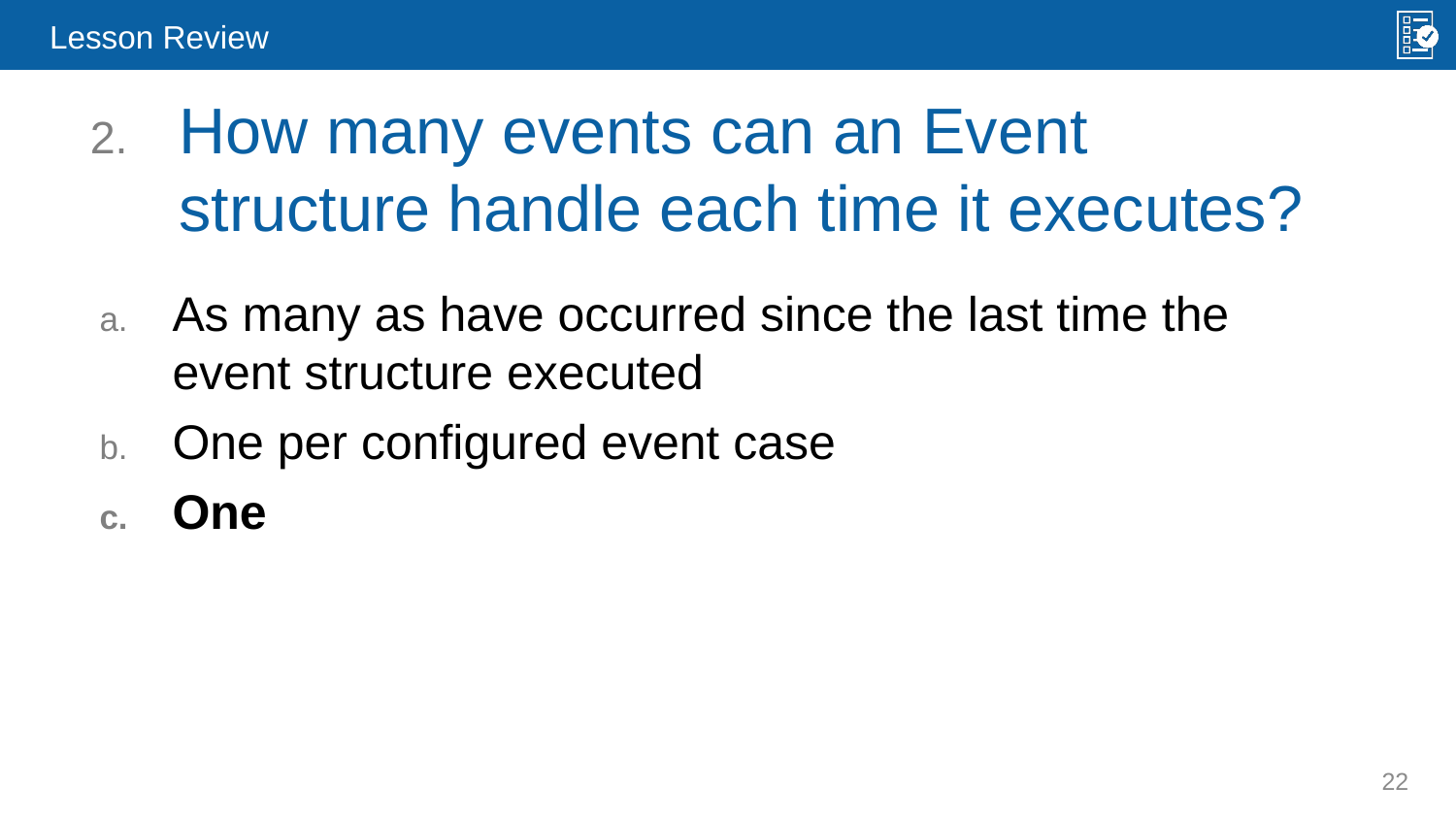

Lesson Review
How many events can an Event structure handle each time it executes?

As many as have occurred since the last time the event structure executed
One per configured event case
One
22